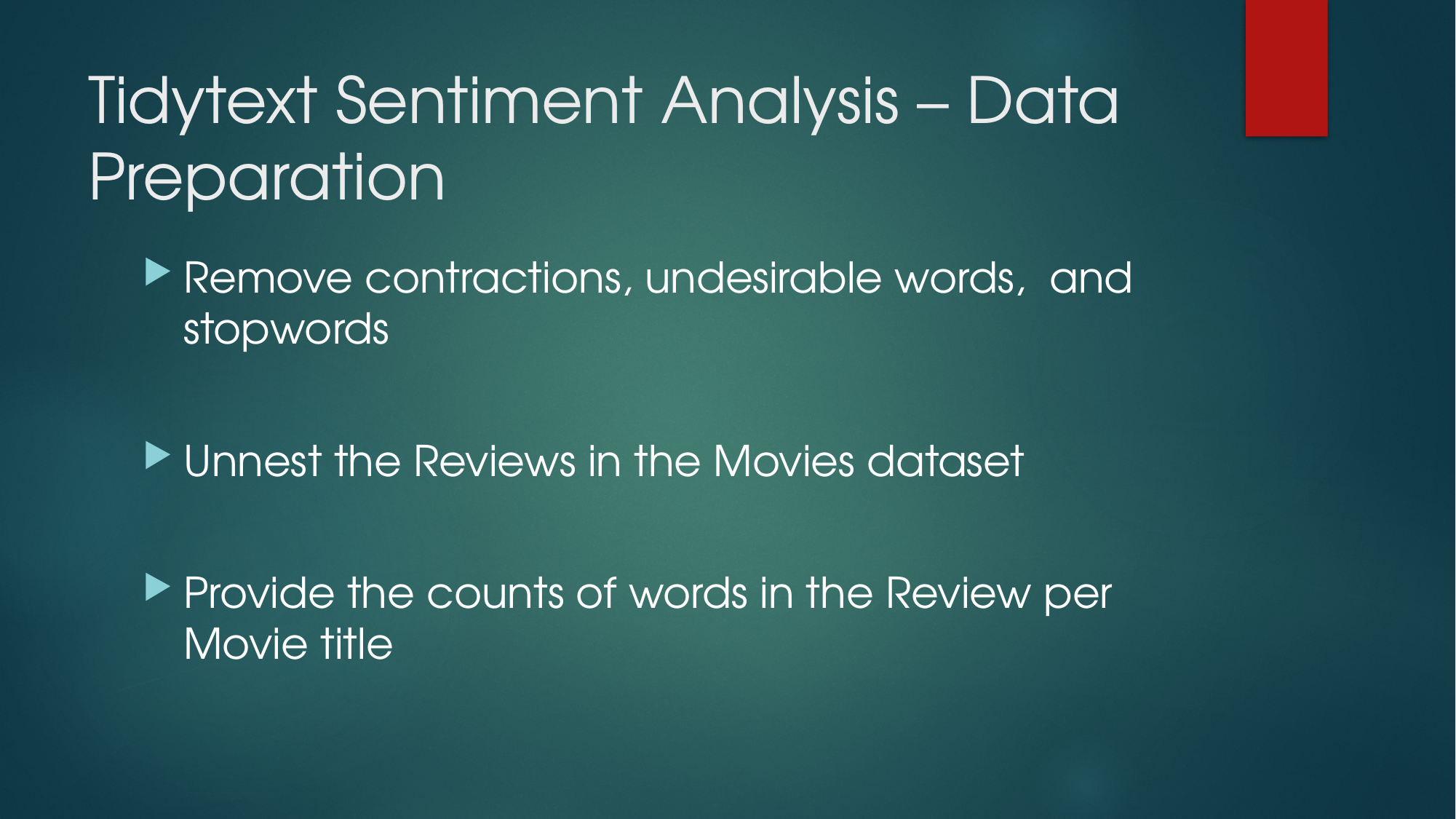

# Tidytext Sentiment Analysis – Data Preparation
Remove contractions, undesirable words,  and stopwords

Unnest the Reviews in the Movies dataset

Provide the counts of words in the Review per Movie title